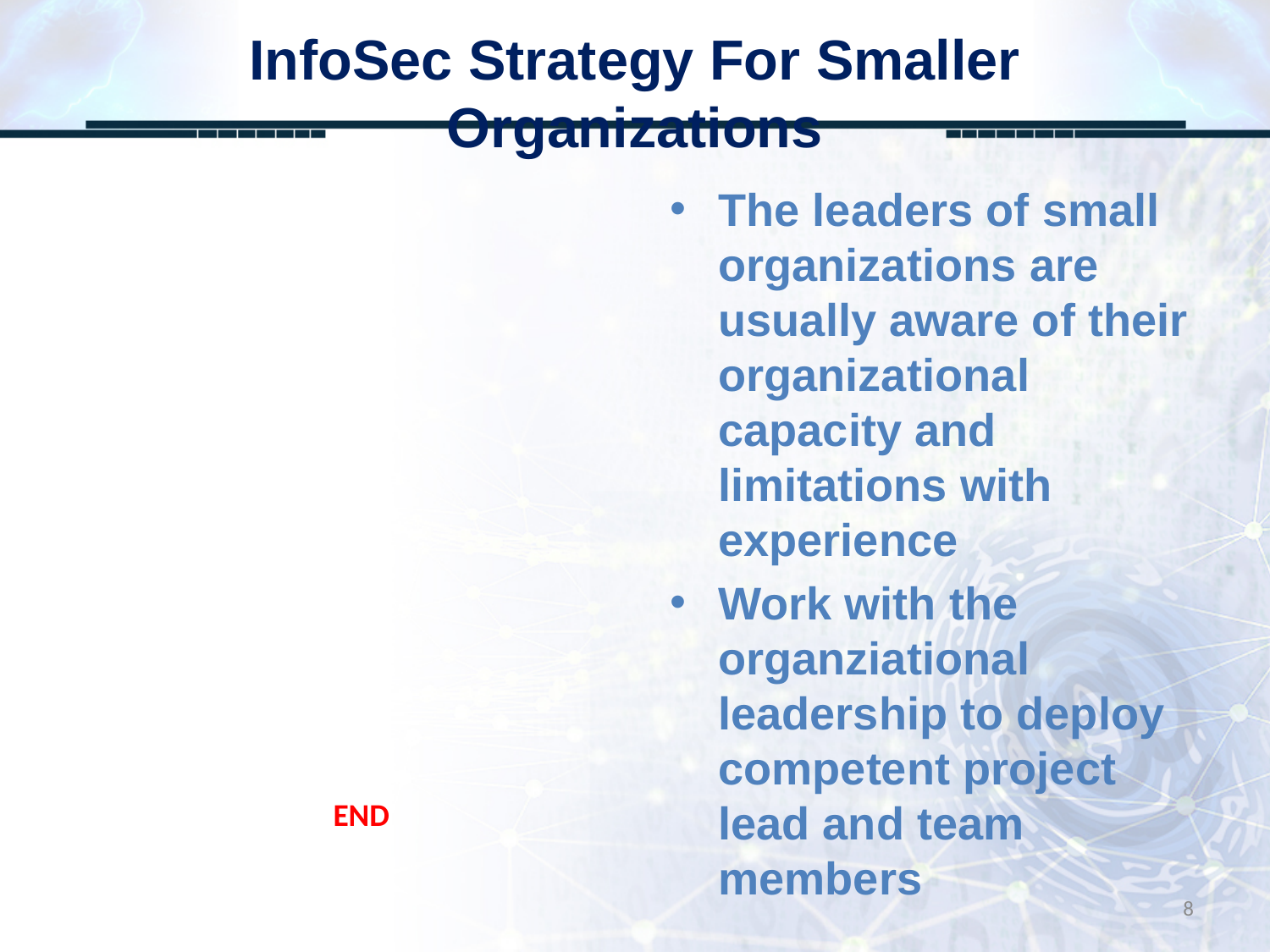

# InfoSec Strategy For Smaller Organizations
The leaders of small organizations are usually aware of their organizational capacity and limitations with experience
Work with the organziational leadership to deploy competent project lead and team members
END
8